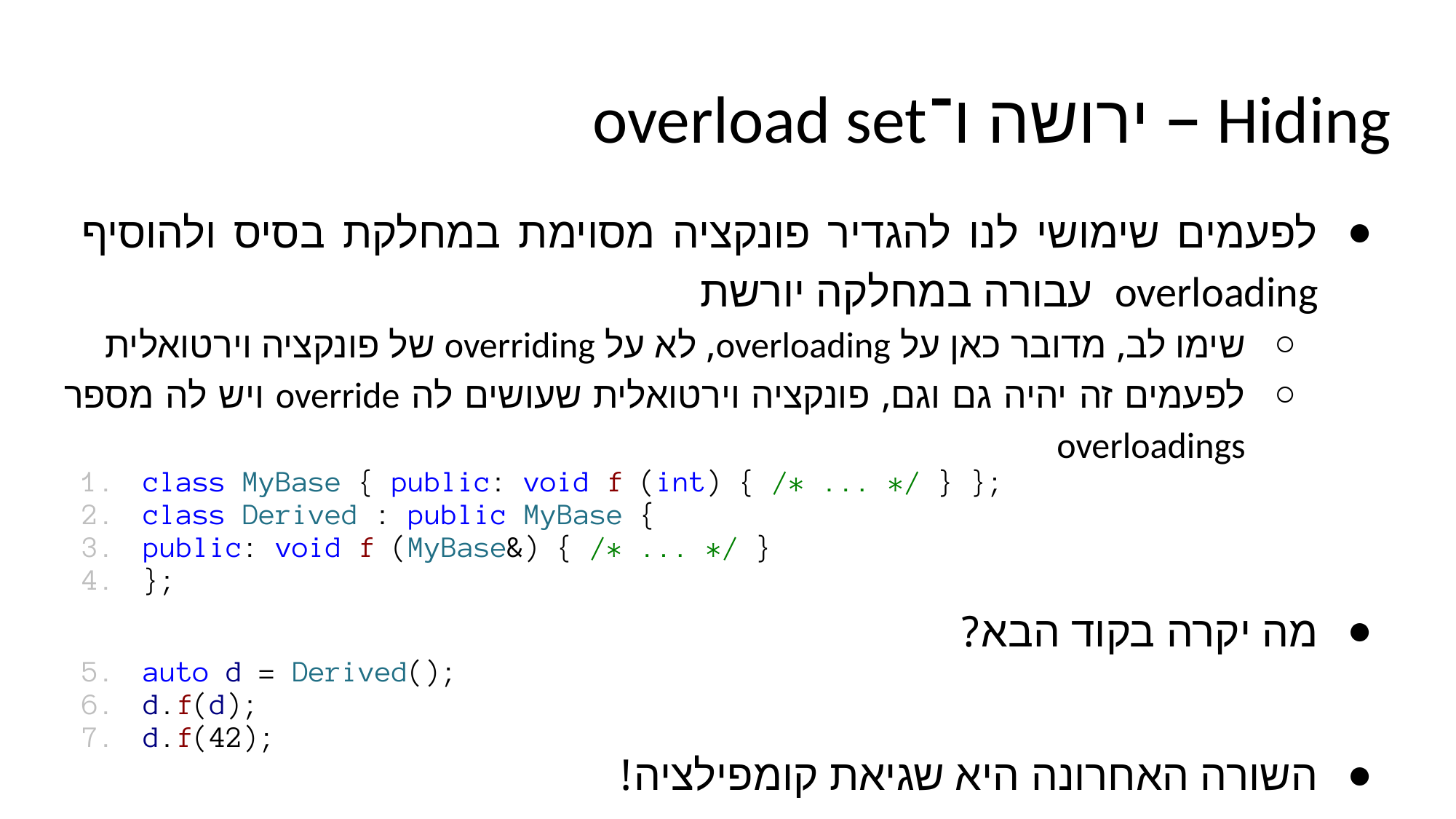

# Hiding – ירושה ו־overload set
לפעמים שימושי לנו להגדיר פונקציה מסוימת במחלקת בסיס ולהוסיף  overloading  עבורה במחלקה יורשת
שימו לב, מדובר כאן על overloading, לא על overriding של פונקציה וירטואלית
לפעמים זה יהיה גם וגם, פונקציה וירטואלית שעושים לה override ויש לה מספר overloadings
class MyBase { public: void f (int) { /* ... */ } };
class Derived : public MyBase {
public: void f (MyBase&) { /* ... */ }
};
מה יקרה בקוד הבא?
auto d = Derived();
d.f(d);
d.f(42);
השורה האחרונה היא שגיאת קומפילציה!